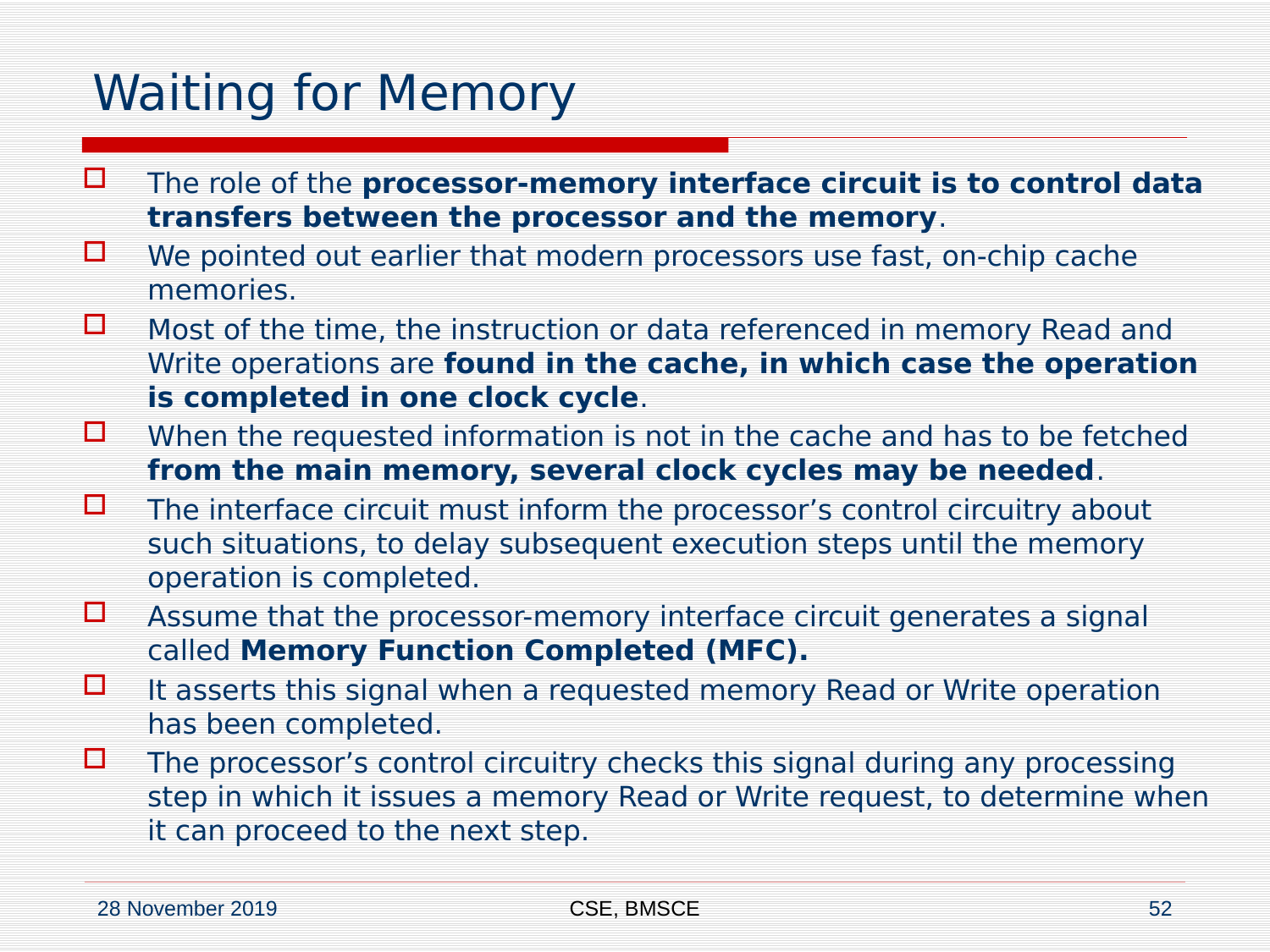

# Waiting for Memory
The role of the processor-memory interface circuit is to control data transfers between the processor and the memory.
We pointed out earlier that modern processors use fast, on-chip cache memories.
Most of the time, the instruction or data referenced in memory Read and Write operations are found in the cache, in which case the operation is completed in one clock cycle.
When the requested information is not in the cache and has to be fetched from the main memory, several clock cycles may be needed.
The interface circuit must inform the processor’s control circuitry about such situations, to delay subsequent execution steps until the memory operation is completed.
Assume that the processor-memory interface circuit generates a signal called Memory Function Completed (MFC).
It asserts this signal when a requested memory Read or Write operation has been completed.
The processor’s control circuitry checks this signal during any processing step in which it issues a memory Read or Write request, to determine when it can proceed to the next step.
CSE, BMSCE
52
28 November 2019